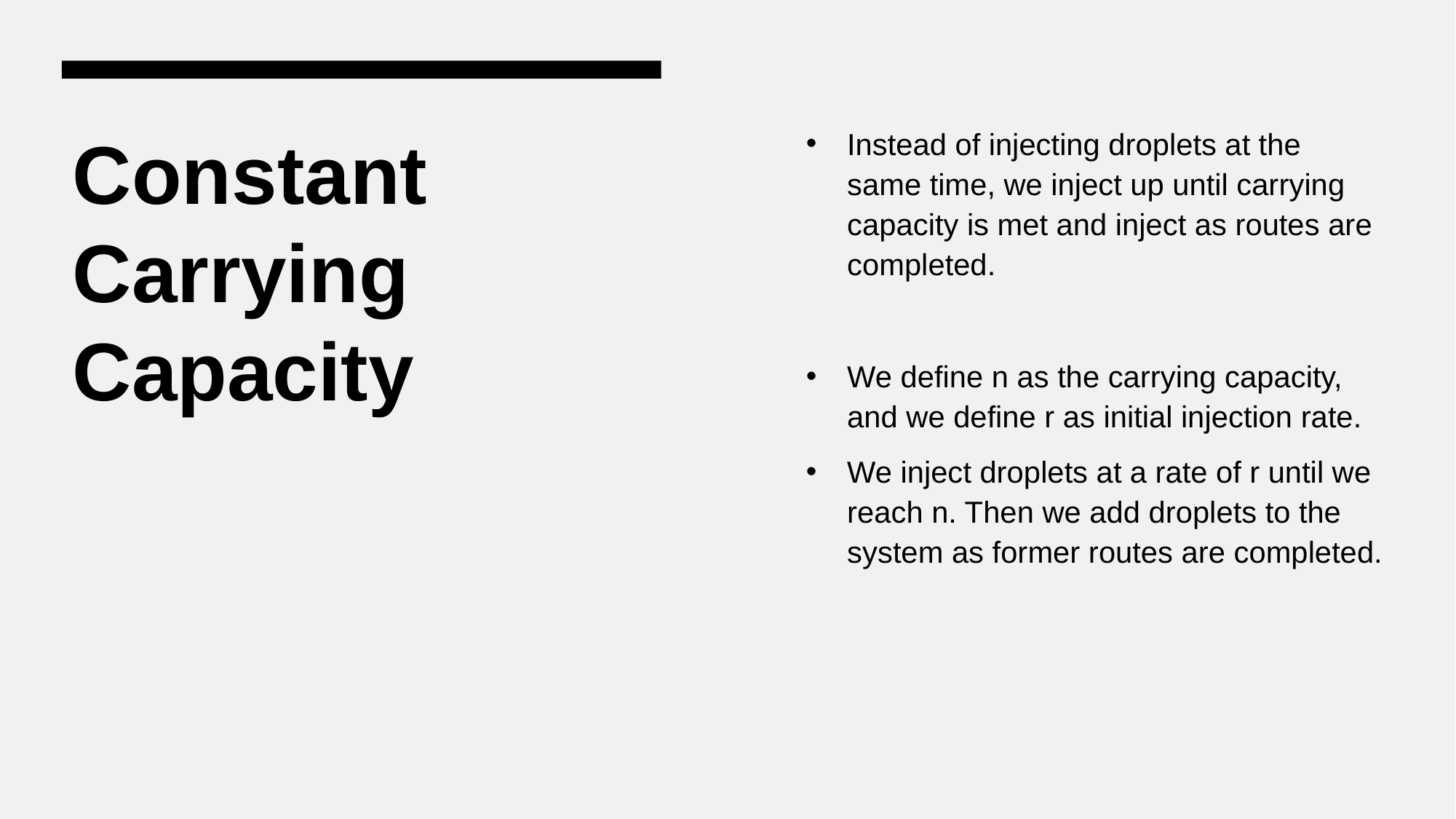

Instead of injecting droplets at the same time, we inject up until carrying capacity is met and inject as routes are completed.

We define n as the carrying capacity, and we define r as initial injection rate.
We inject droplets at a rate of r until we reach n. Then we add droplets to the system as former routes are completed.

# Constant Carrying Capacity